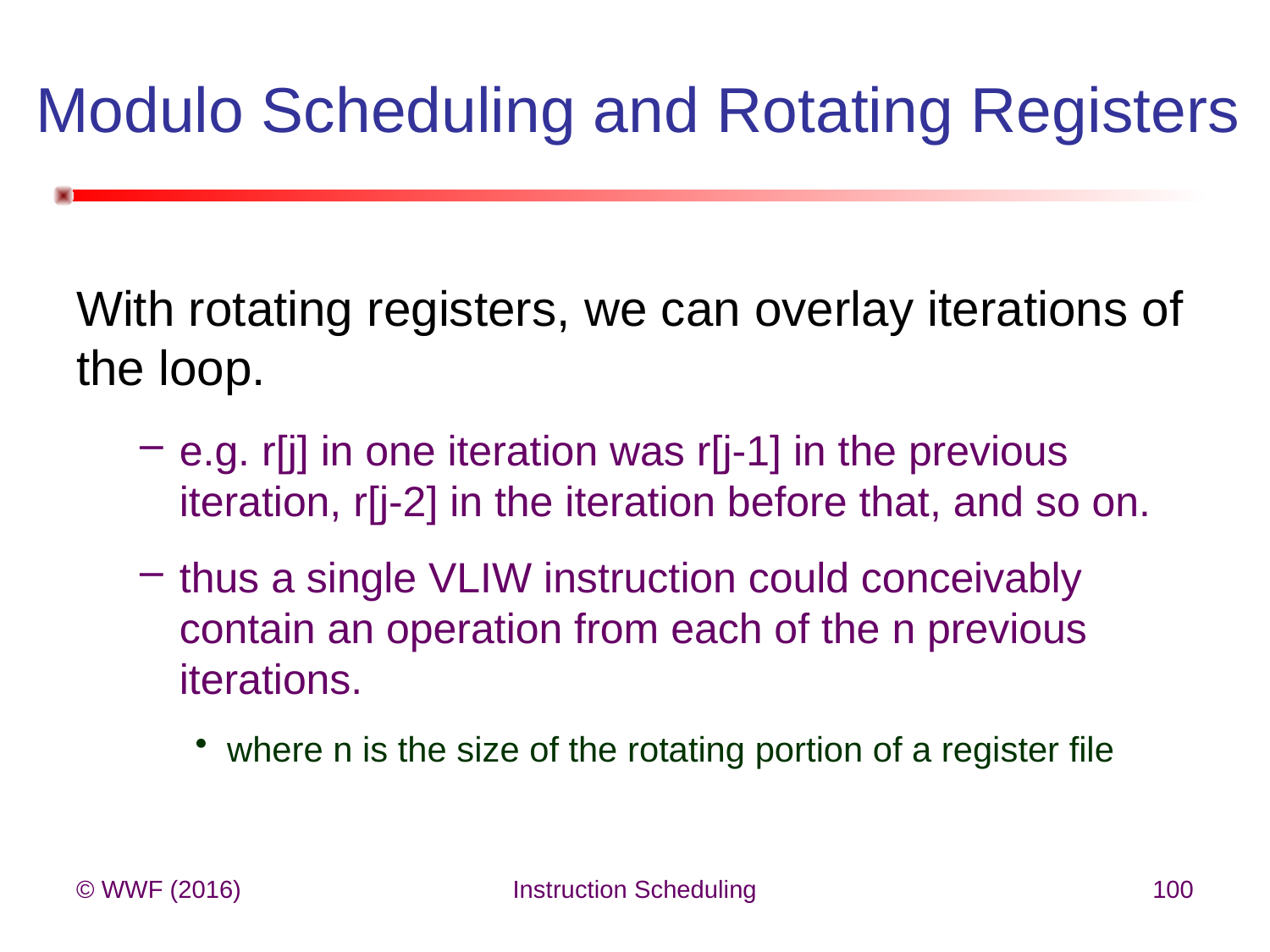

# Modulo Scheduling and Rotating Registers
With rotating registers, we can overlay iterations of the loop.
e.g. r[j] in one iteration was r[j-1] in the previous iteration, r[j-2] in the iteration before that, and so on.
thus a single VLIW instruction could conceivably contain an operation from each of the n previous iterations.
where n is the size of the rotating portion of a register file
© WWF (2016)
Instruction Scheduling
100